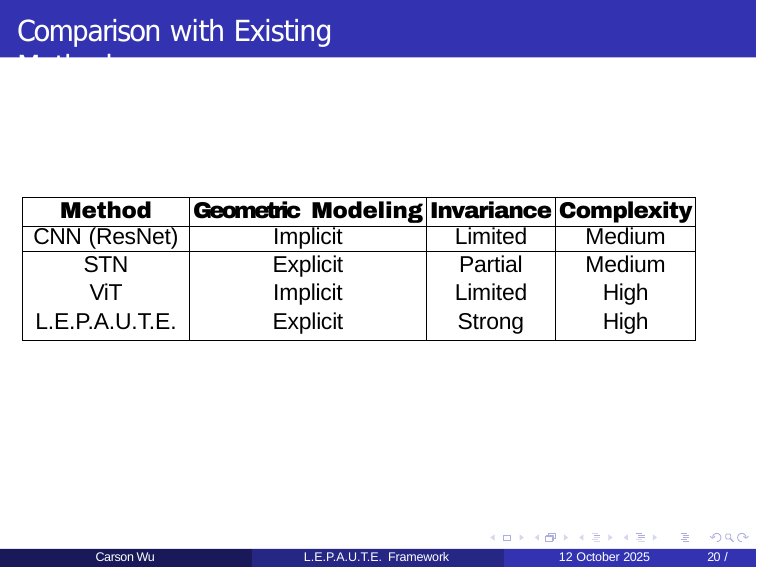

Comparison with Existing Methods
| Method | Geometric Modeling | Invariance | Complexity |
| --- | --- | --- | --- |
| CNN (ResNet) | Implicit | Limited | Medium |
| STN | Explicit | Partial | Medium |
| ViT | Implicit | Limited | High |
| L.E.P.A.U.T.E. | Explicit | Strong | High |
Carson Wu
L.E.P.A.U.T.E. Framework
12 October 2025
20 / 24